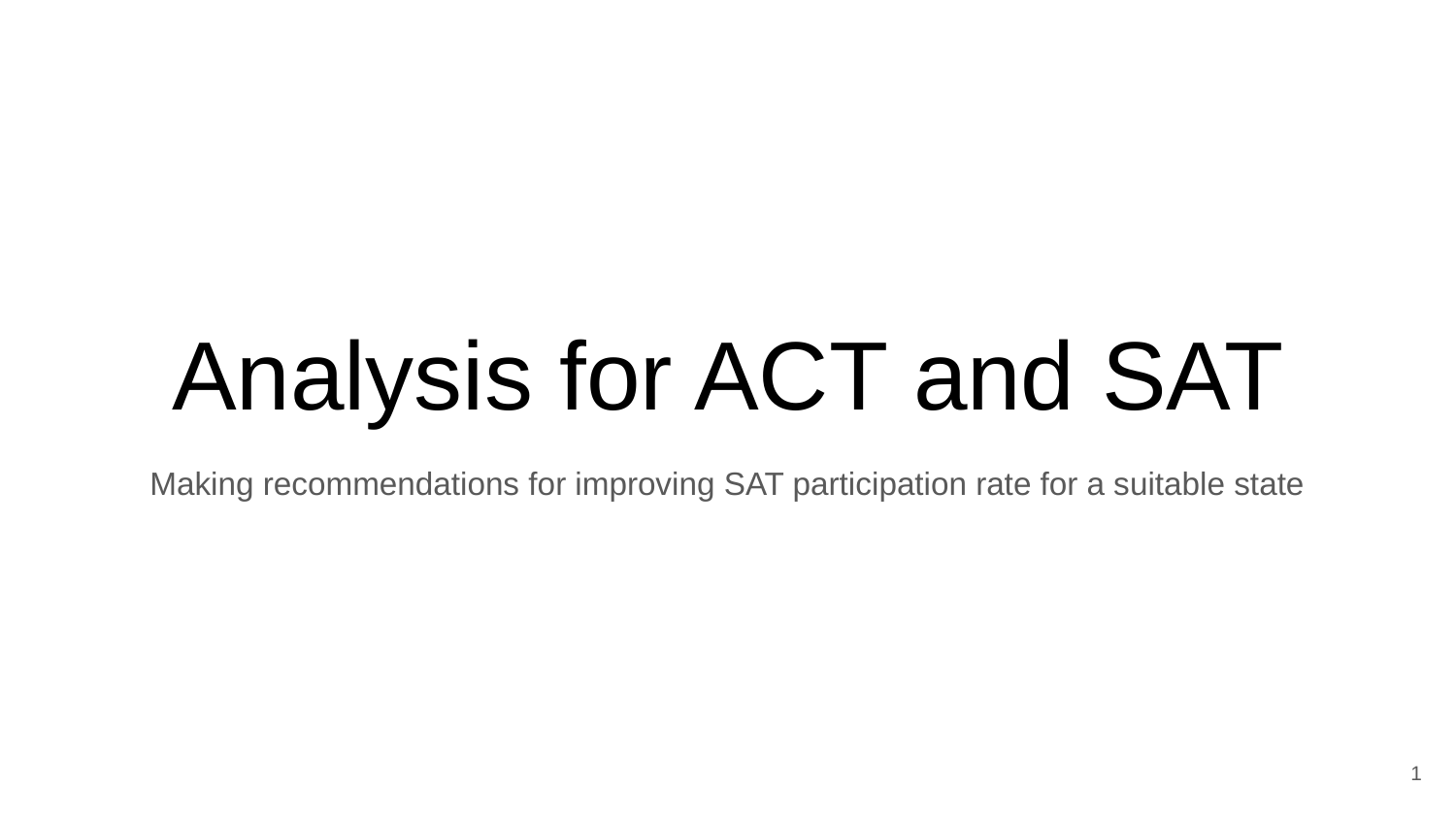

# Analysis for ACT and SAT
Making recommendations for improving SAT participation rate for a suitable state
1